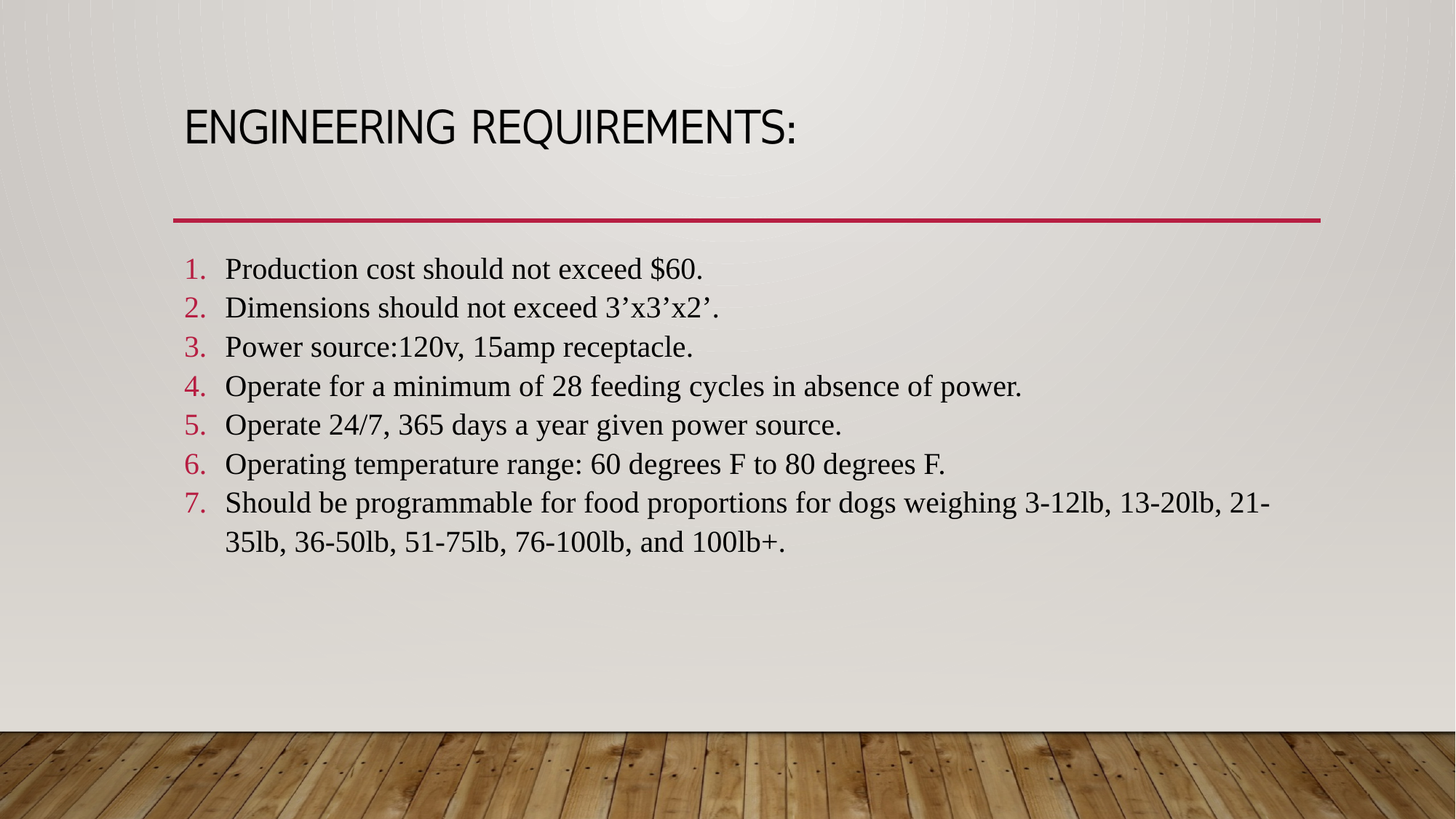

# Engineering requirements:
Production cost should not exceed $60.
Dimensions should not exceed 3’x3’x2’.
Power source:120v, 15amp receptacle.
Operate for a minimum of 28 feeding cycles in absence of power.
Operate 24/7, 365 days a year given power source.
Operating temperature range: 60 degrees F to 80 degrees F.
Should be programmable for food proportions for dogs weighing 3-12lb, 13-20lb, 21-35lb, 36-50lb, 51-75lb, 76-100lb, and 100lb+.